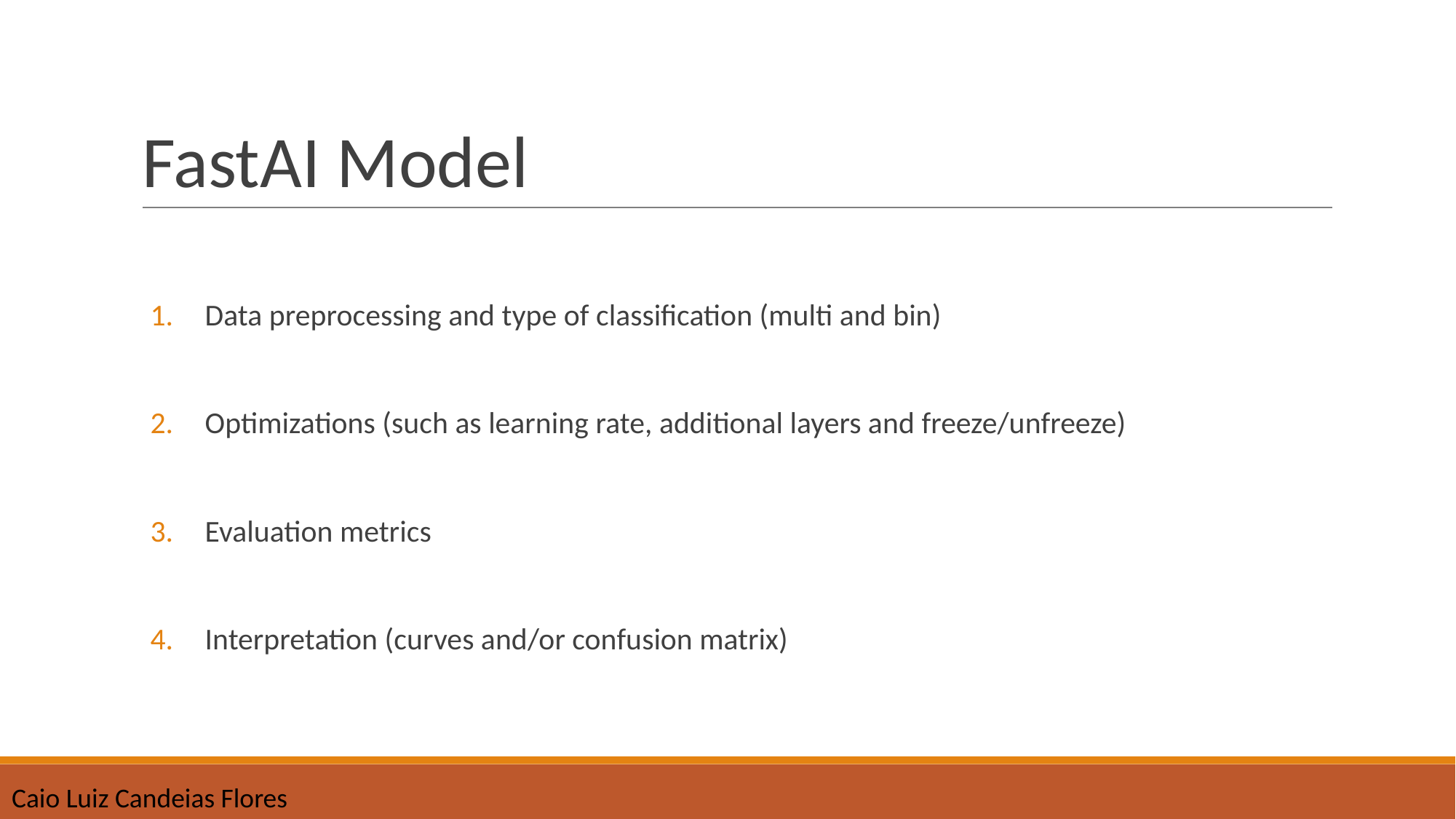

FastAI Model

Data preprocessing and type of classification (multi and bin)

Optimizations (such as learning rate, additional layers and freeze/unfreeze)

Evaluation metrics

Interpretation (curves and/or confusion matrix)
Caio Luiz Candeias Flores